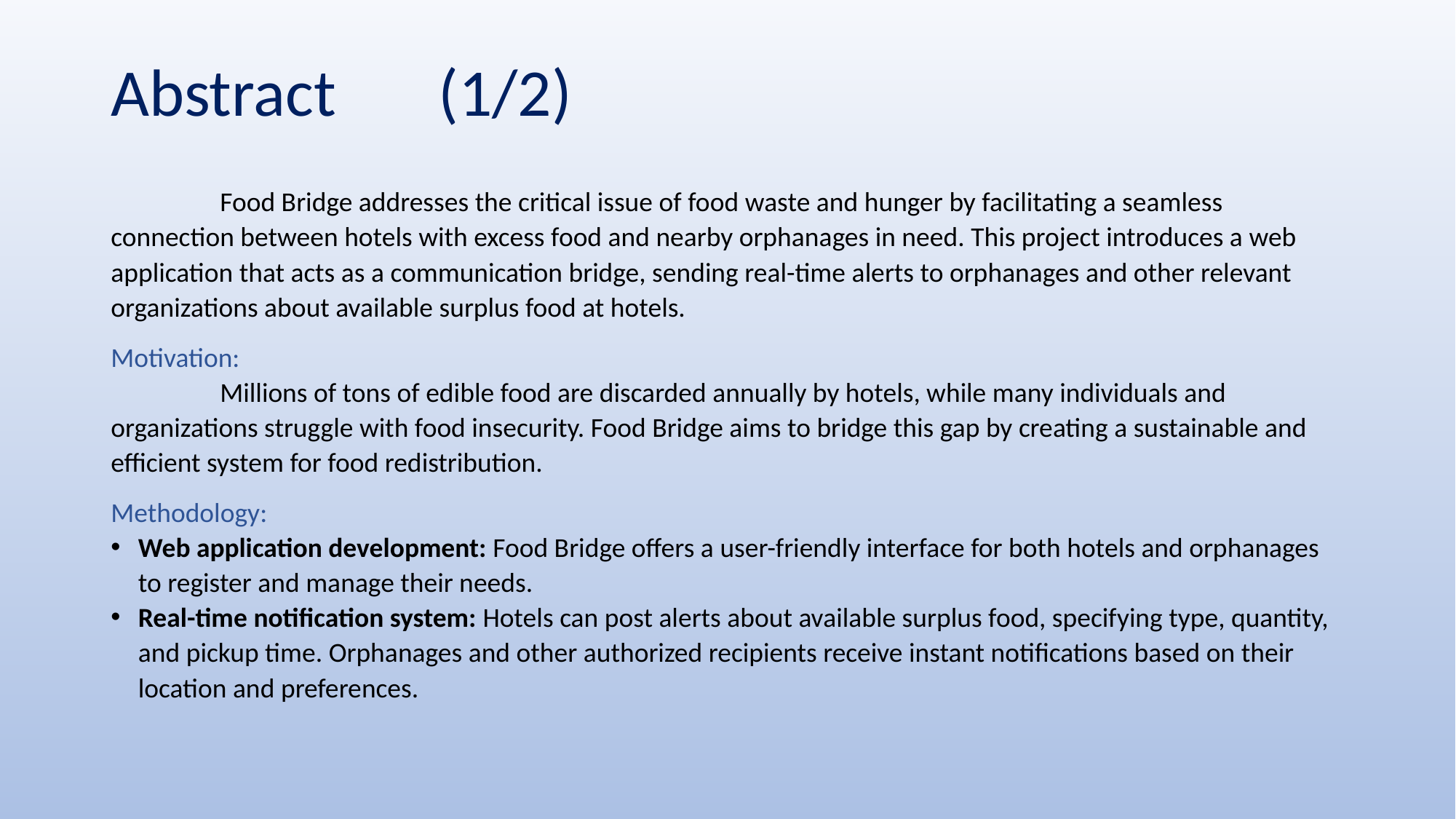

# Abstract	(1/2)
	Food Bridge addresses the critical issue of food waste and hunger by facilitating a seamless connection between hotels with excess food and nearby orphanages in need. This project introduces a web application that acts as a communication bridge, sending real-time alerts to orphanages and other relevant organizations about available surplus food at hotels.
Motivation:
	Millions of tons of edible food are discarded annually by hotels, while many individuals and organizations struggle with food insecurity. Food Bridge aims to bridge this gap by creating a sustainable and efficient system for food redistribution.
Methodology:
Web application development: Food Bridge offers a user-friendly interface for both hotels and orphanages to register and manage their needs.
Real-time notification system: Hotels can post alerts about available surplus food, specifying type, quantity, and pickup time. Orphanages and other authorized recipients receive instant notifications based on their location and preferences.